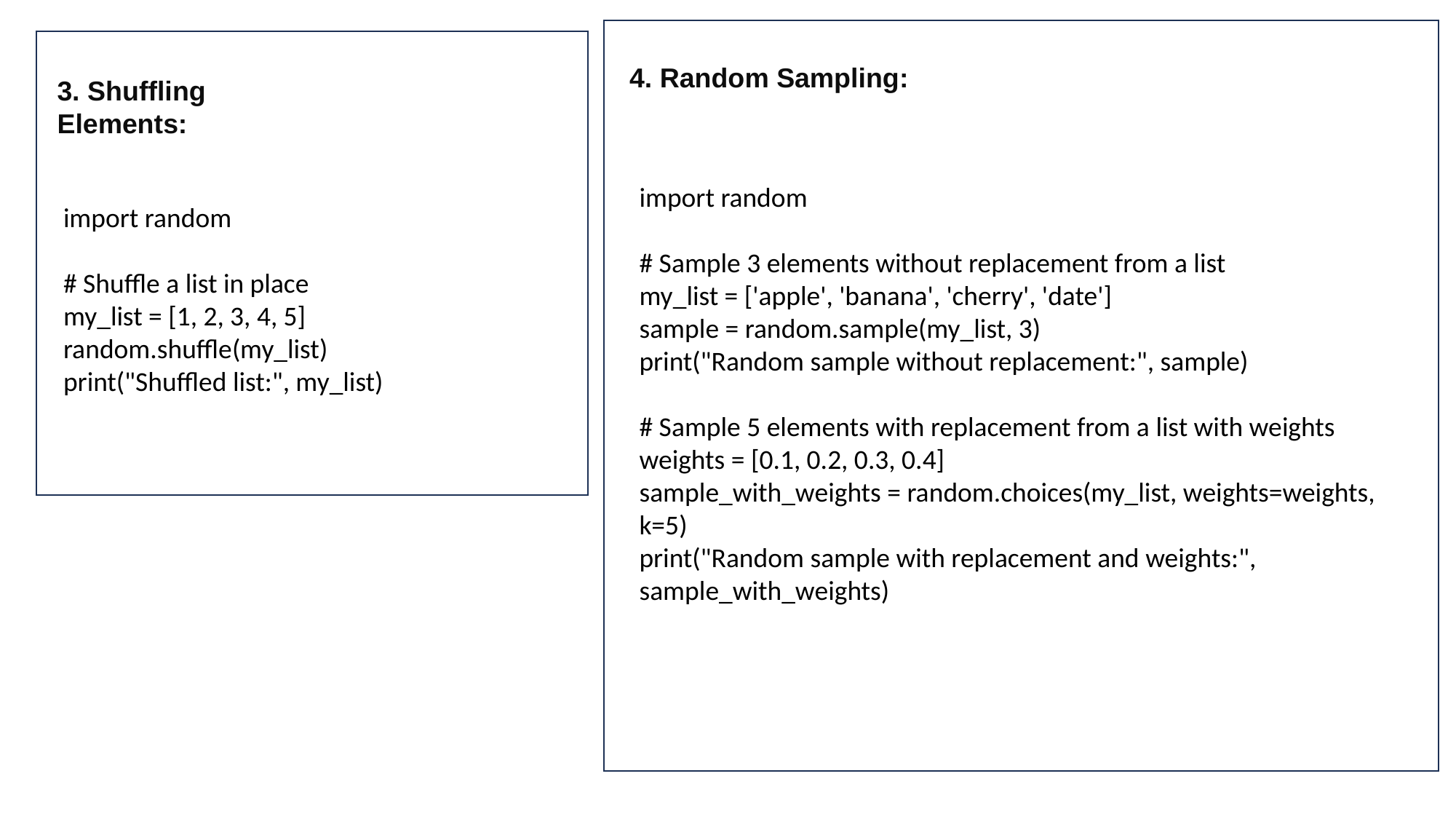

4. Random Sampling:
import random

# Sample 3 elements without replacement from a list
my_list = ['apple', 'banana', 'cherry', 'date']
sample = random.sample(my_list, 3)
print("Random sample without replacement:", sample)

# Sample 5 elements with replacement from a list with weights
weights = [0.1, 0.2, 0.3, 0.4]
sample_with_weights = random.choices(my_list, weights=weights, k=5)
print("Random sample with replacement and weights:", sample_with_weights)

3. Shuffling Elements:
import random

# Shuffle a list in place
my_list = [1, 2, 3, 4, 5]
random.shuffle(my_list)
print("Shuffled list:", my_list)